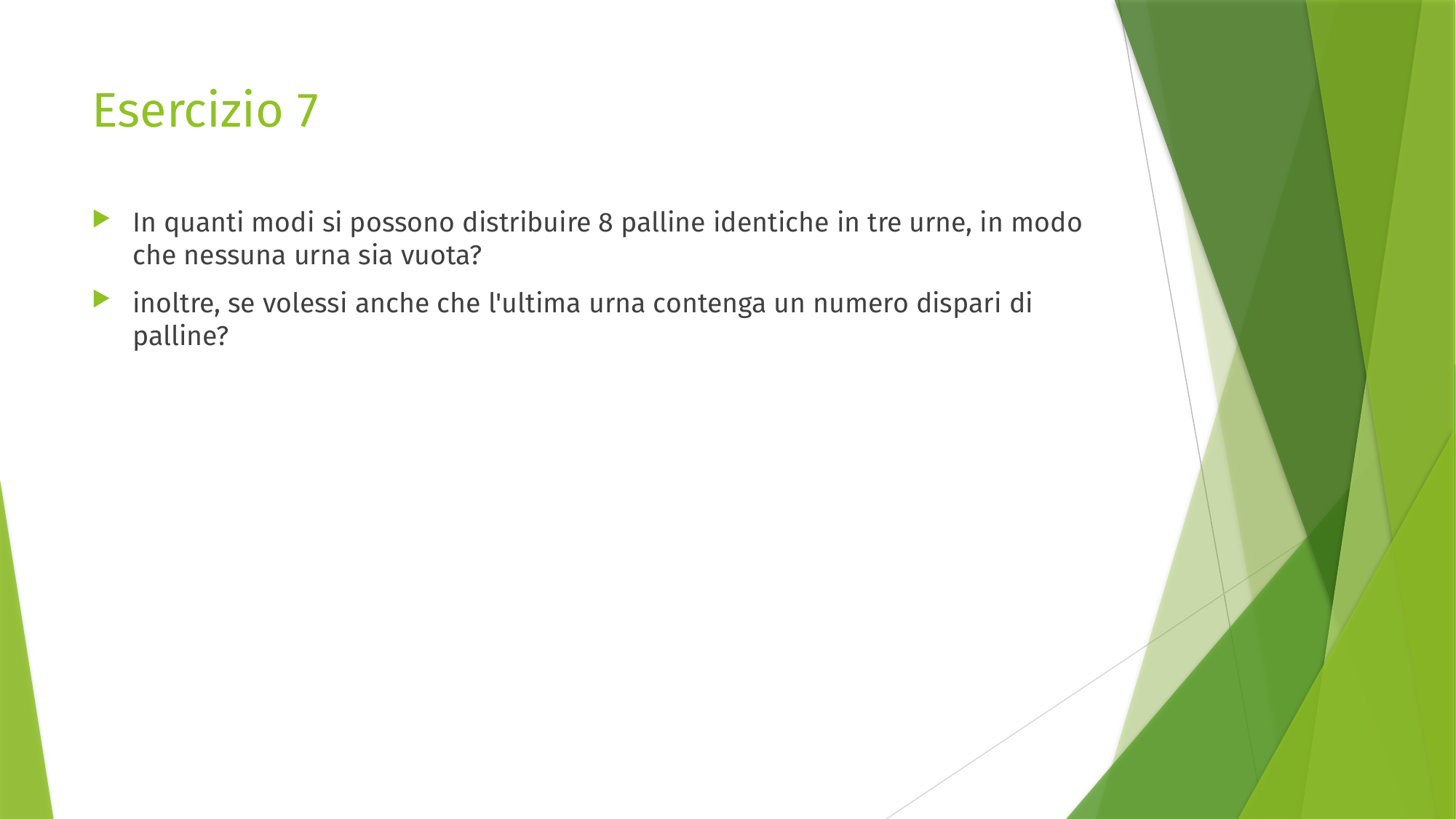

# Esercizio 7
In quanti modi si possono distribuire 8 palline identiche in tre urne, in modo che nessuna urna sia vuota?
inoltre, se volessi anche che l'ultima urna contenga un numero dispari di palline?